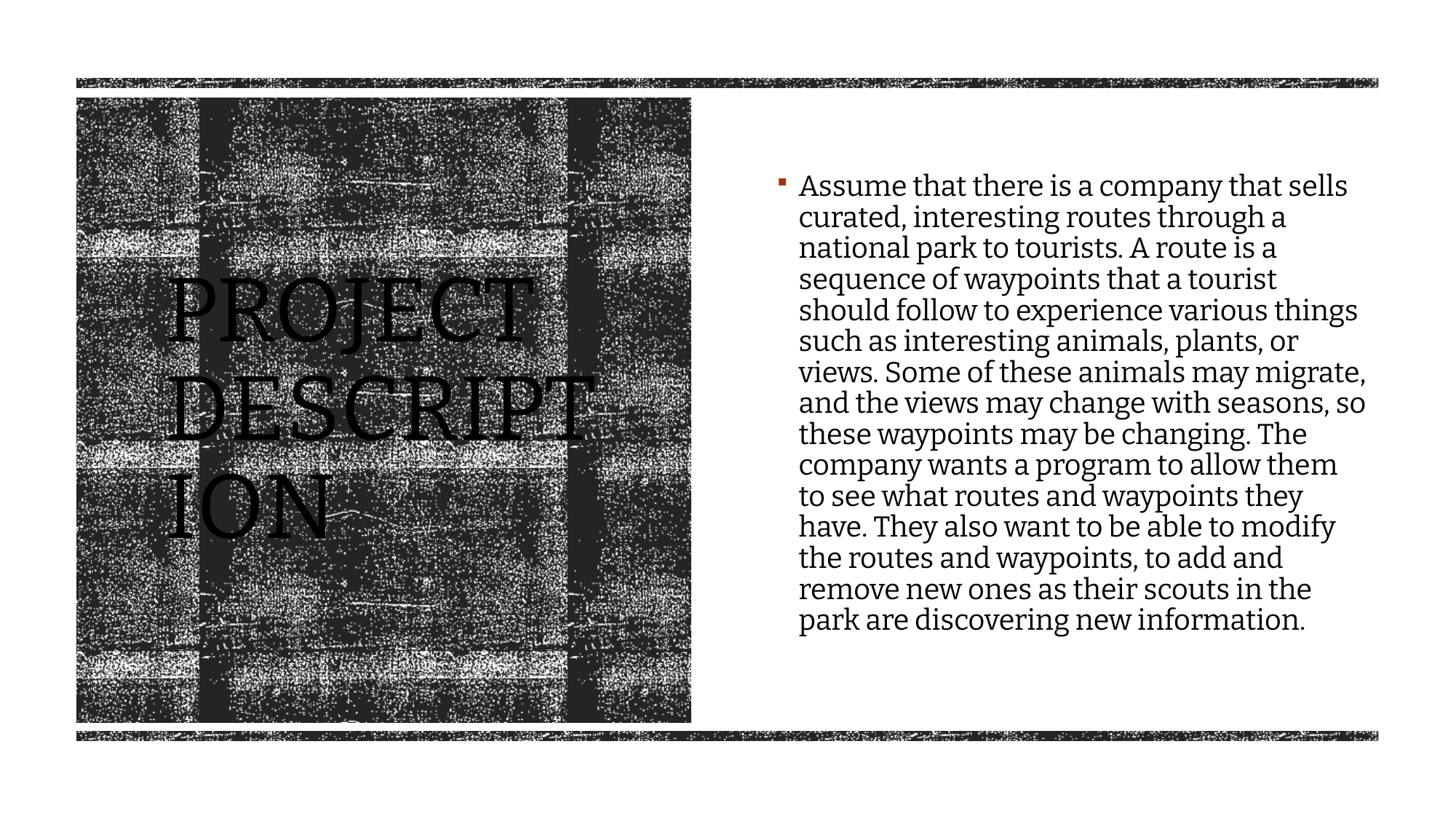

Assume that there is a company that sells curated, interesting routes through a national park to tourists. A route is a sequence of waypoints that a tourist should follow to experience various things such as interesting animals, plants, or views. Some of these animals may migrate, and the views may change with seasons, so these waypoints may be changing. The company wants a program to allow them to see what routes and waypoints they have. They also want to be able to modify the routes and waypoints, to add and remove new ones as their scouts in the park are discovering new information.
# Project Description